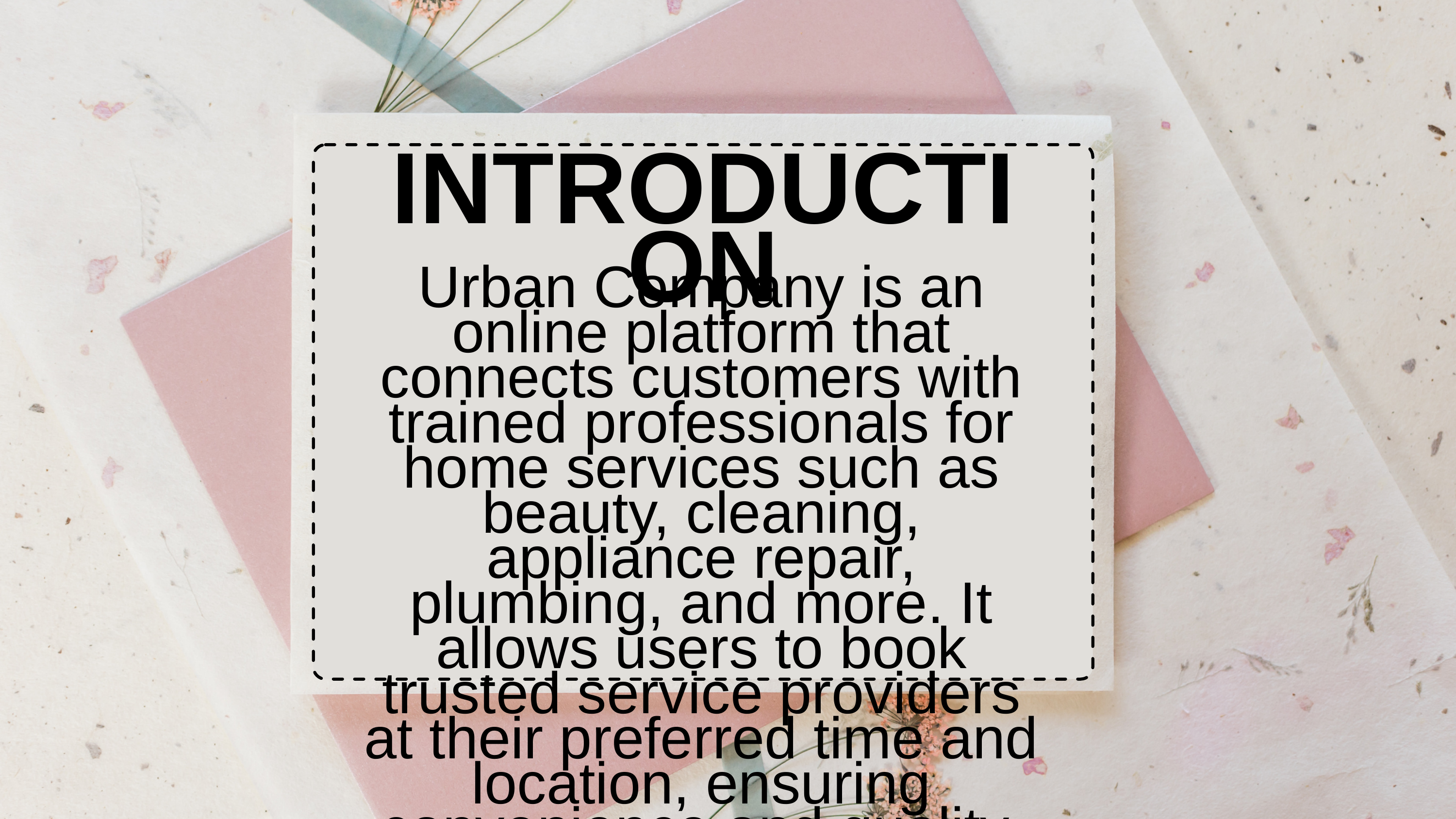

INTRODUCTION
Urban Company is an online platform that connects customers with trained professionals for home services such as beauty, cleaning, appliance repair, plumbing, and more. It allows users to book trusted service providers at their preferred time and location, ensuring convenience and quality.